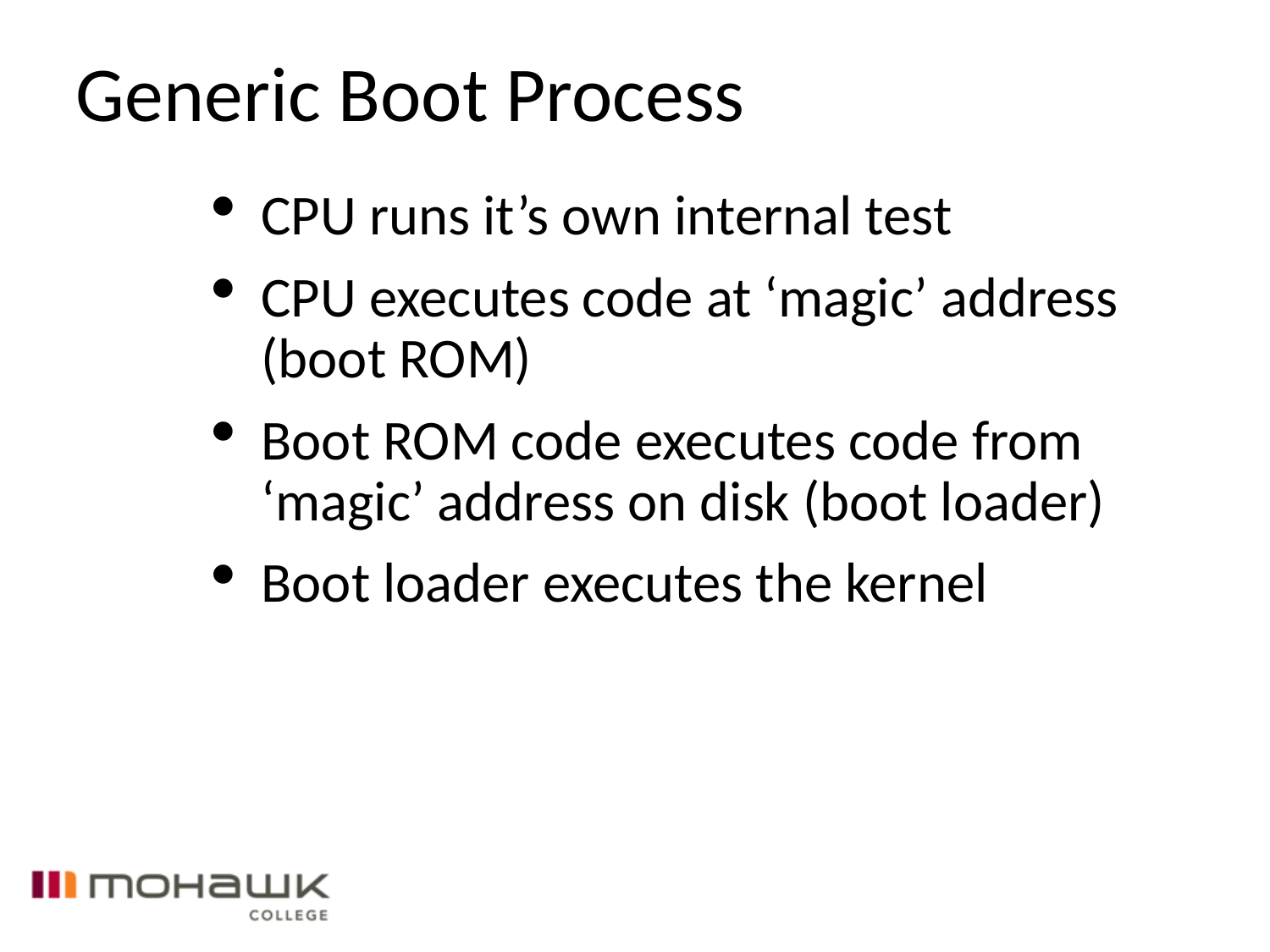

Generic Boot Process
CPU runs it’s own internal test
CPU executes code at ‘magic’ address (boot ROM)
Boot ROM code executes code from ‘magic’ address on disk (boot loader)
Boot loader executes the kernel